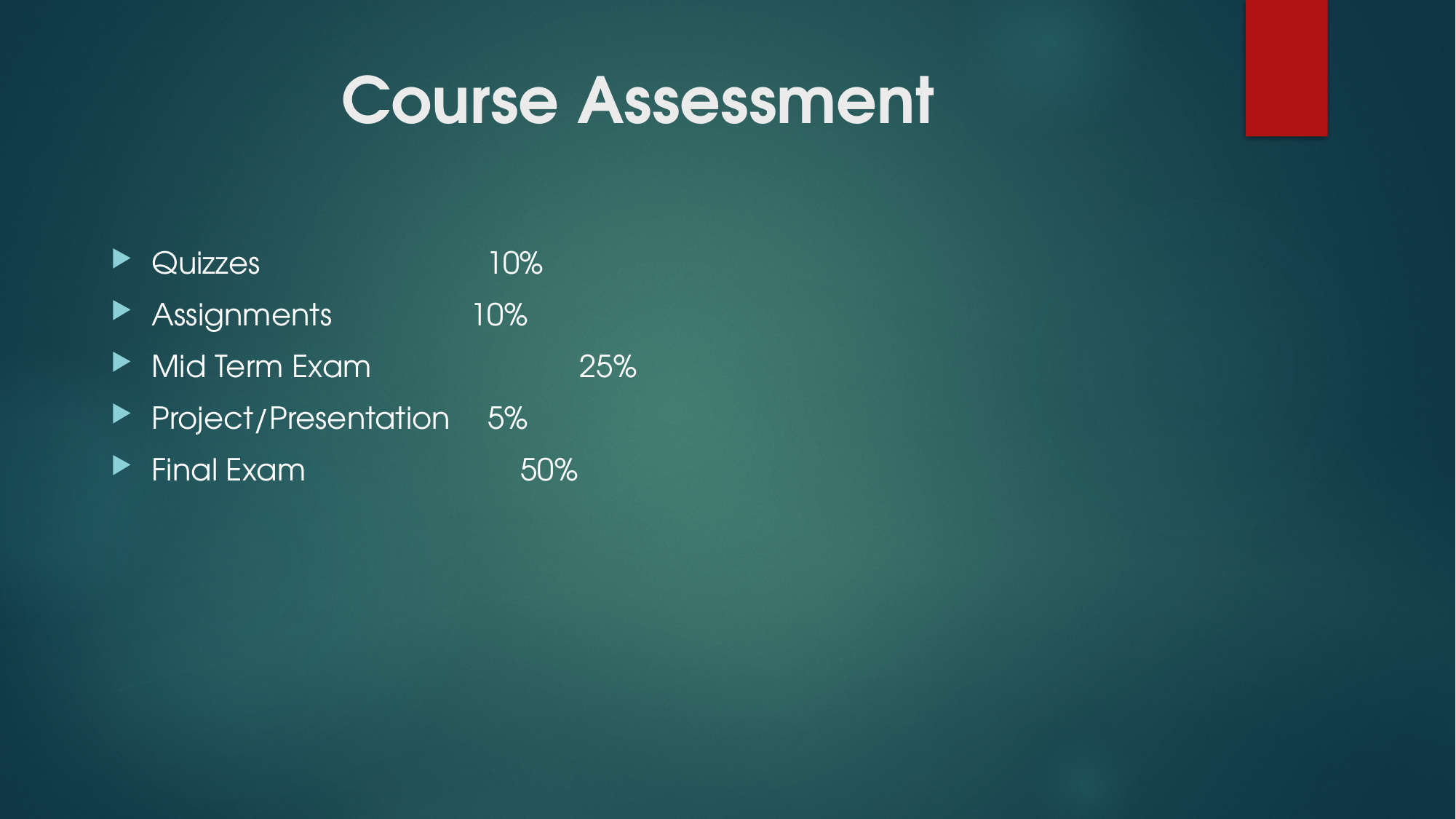

# Course Assessment
Quizzes                           10%
Assignments 	            10%
Mid Term Exam 	            25%
Project/Presentation 	 5%
Final Exam 	                  50%